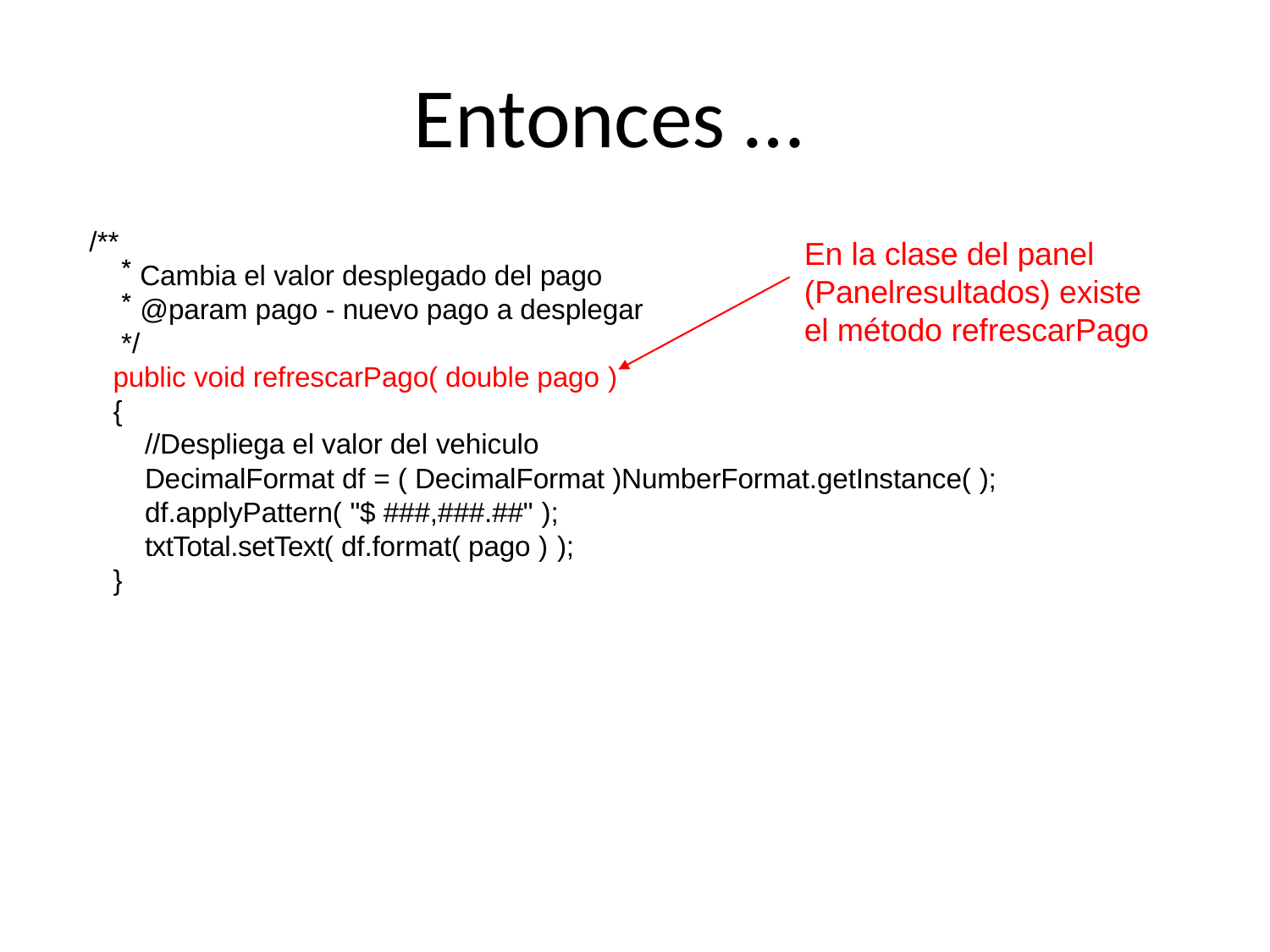

# Entonces …
/**
En la clase del panel  (Panelresultados) existe  el método refrescarPago
Cambia el valor desplegado del pago
@param pago - nuevo pago a desplegar
*/
public void refrescarPago( double pago )
{
//Despliega el valor del vehiculo

DecimalFormat df = ( DecimalFormat )NumberFormat.getInstance( );  df.applyPattern( "$ ###,###.##" );
txtTotal.setText( df.format( pago ) );
}